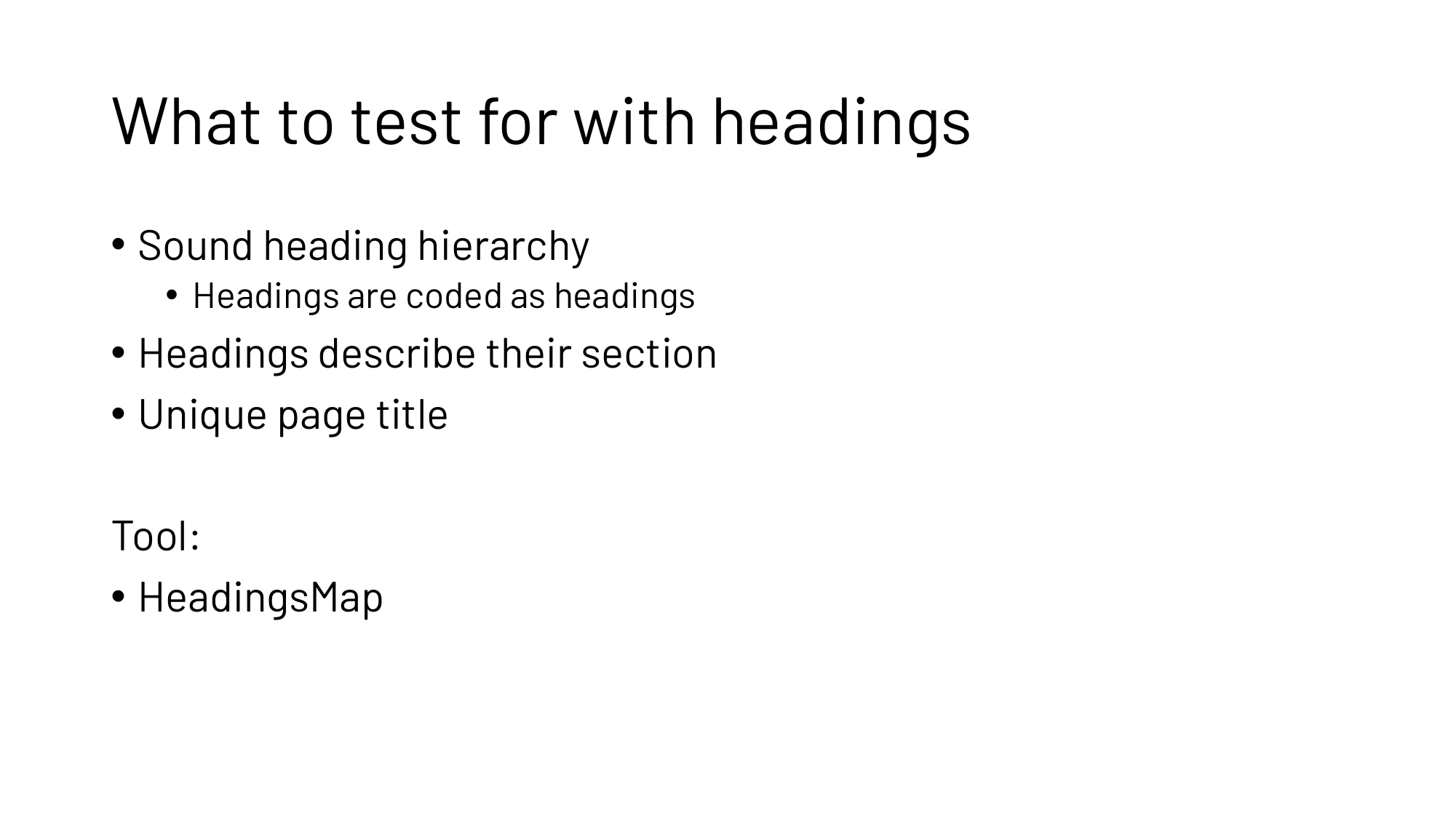

# What to test for with headings
Sound heading hierarchy
Headings are coded as headings
Headings describe their section
Unique page title

Tool:
HeadingsMap